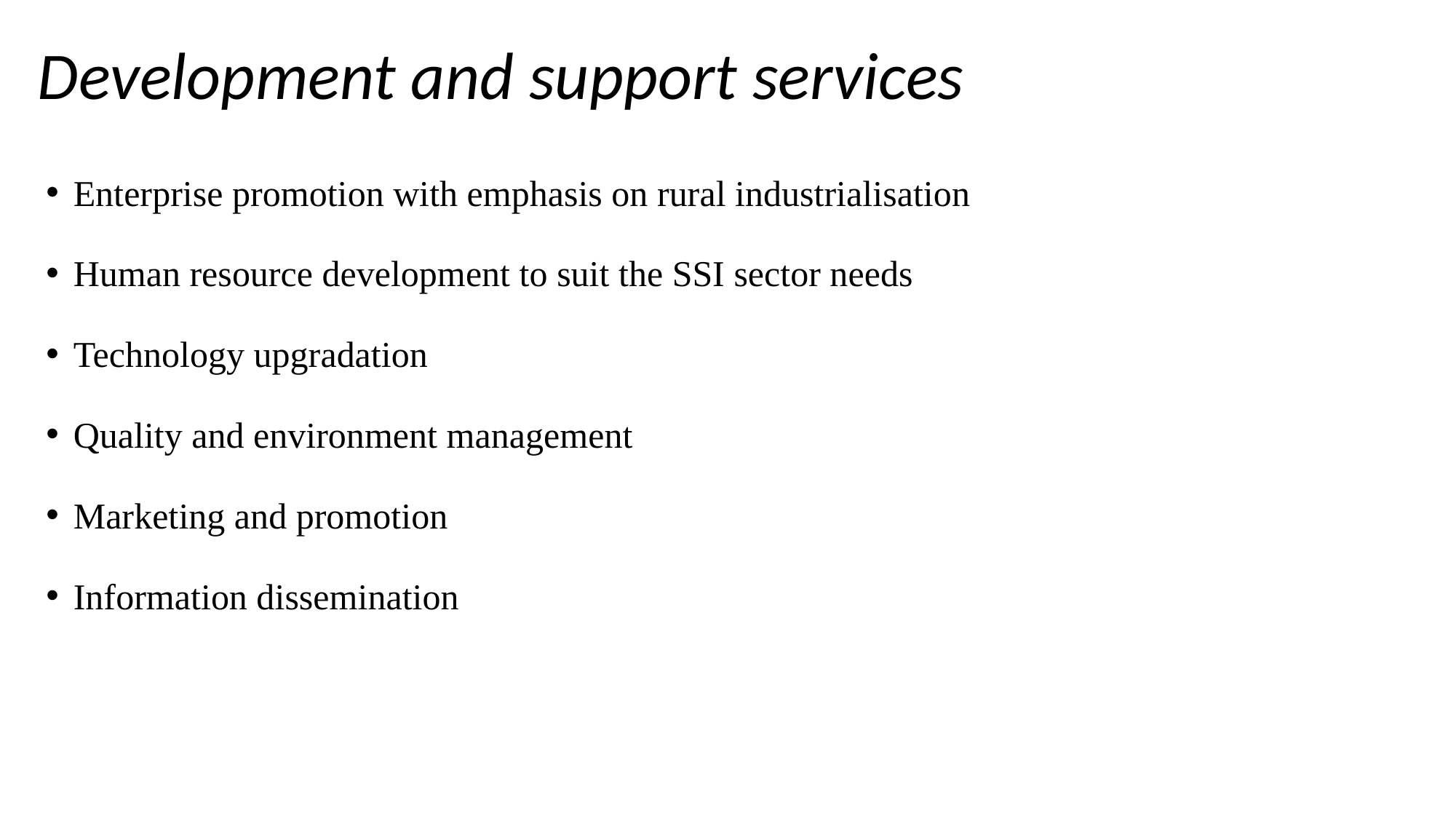

# Development and support services
Enterprise promotion with emphasis on rural industrialisation
Human resource development to suit the SSI sector needs
Technology upgradation
Quality and environment management
Marketing and promotion
Information dissemination